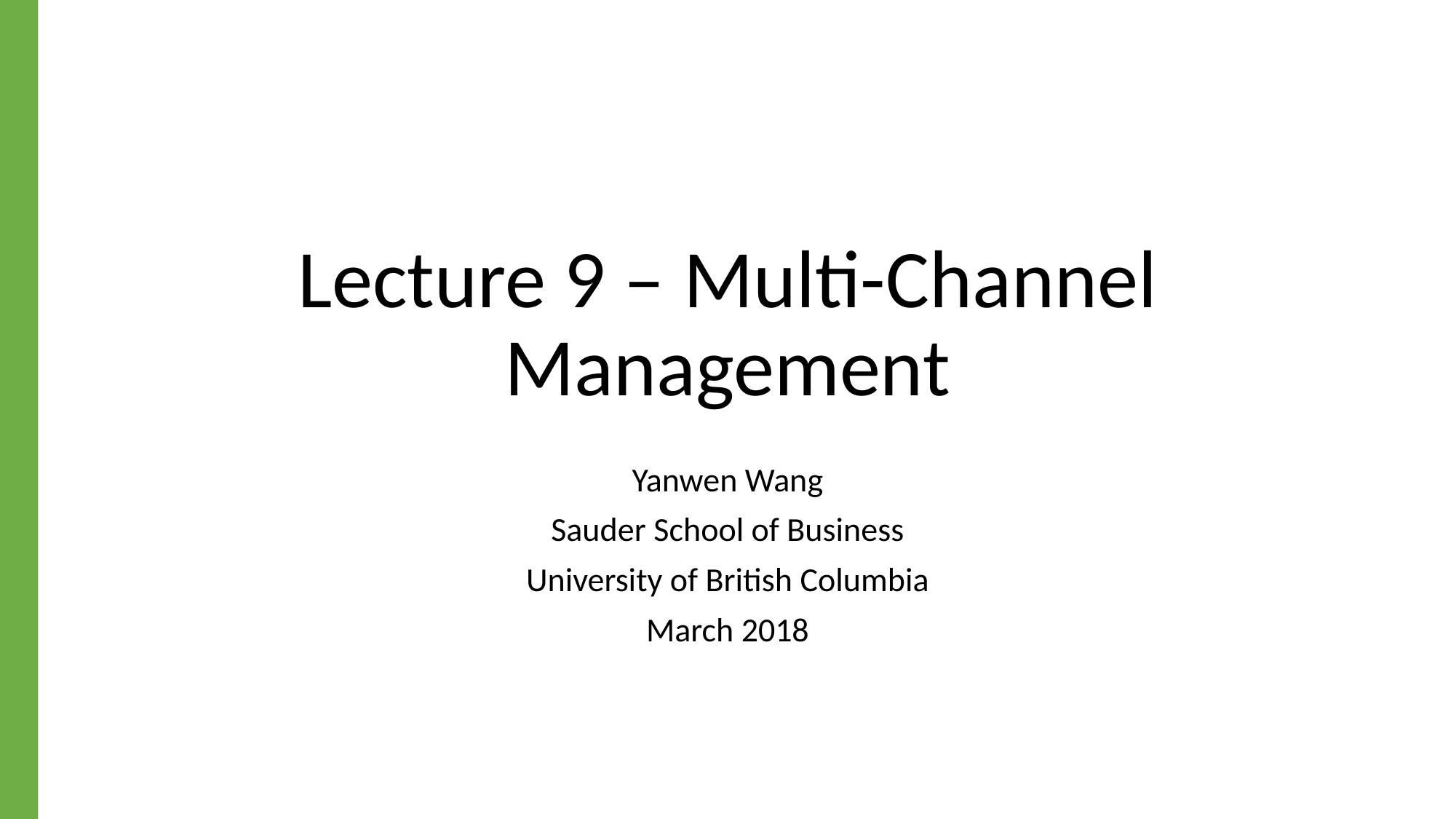

# Lecture 9 – Multi-Channel Management
Yanwen Wang
Sauder School of Business
University of British Columbia
March 2018